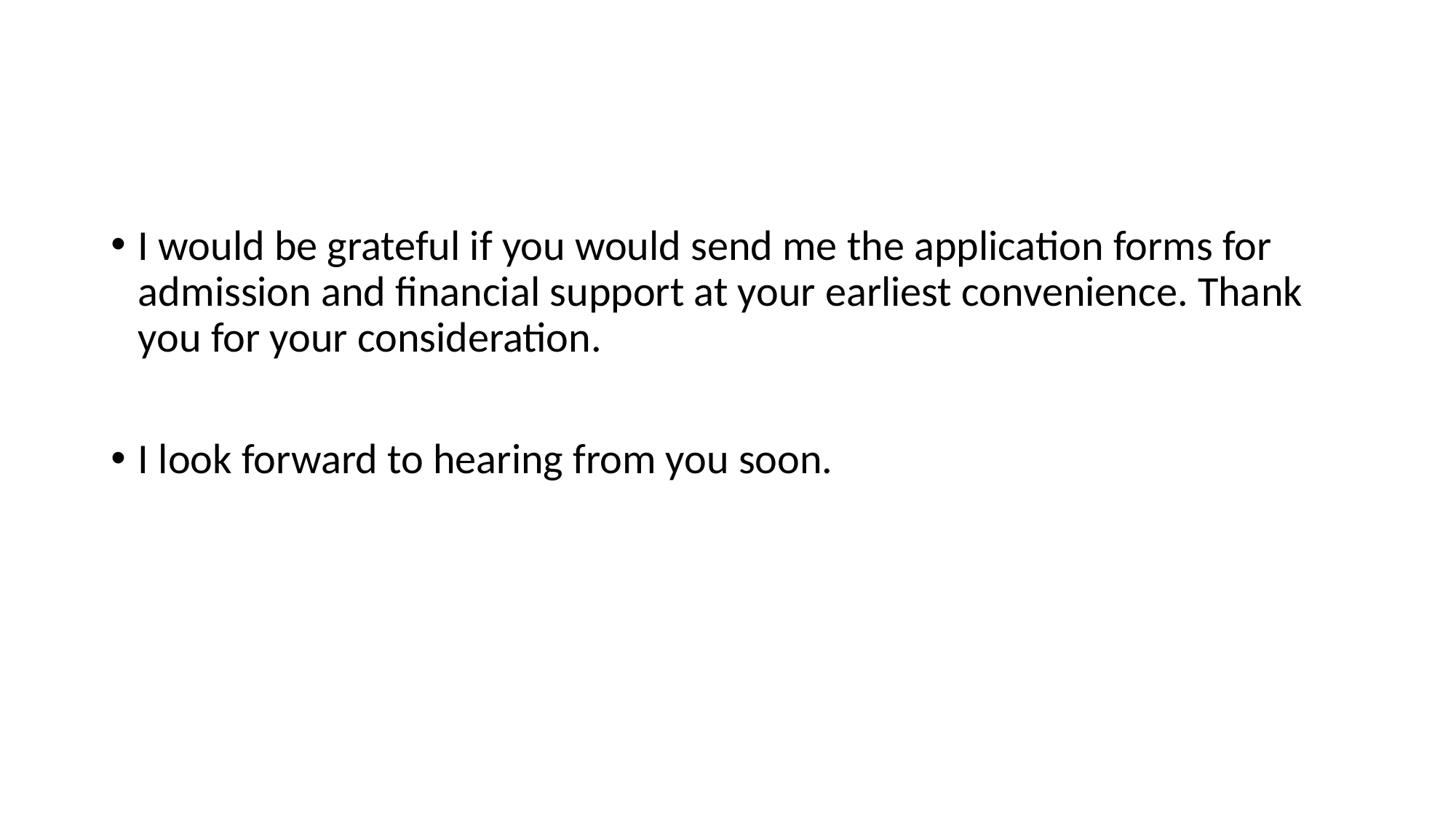

#
I would be grateful if you would send me the application forms for admission and financial support at your earliest convenience. Thank you for your consideration.

I look forward to hearing from you soon.